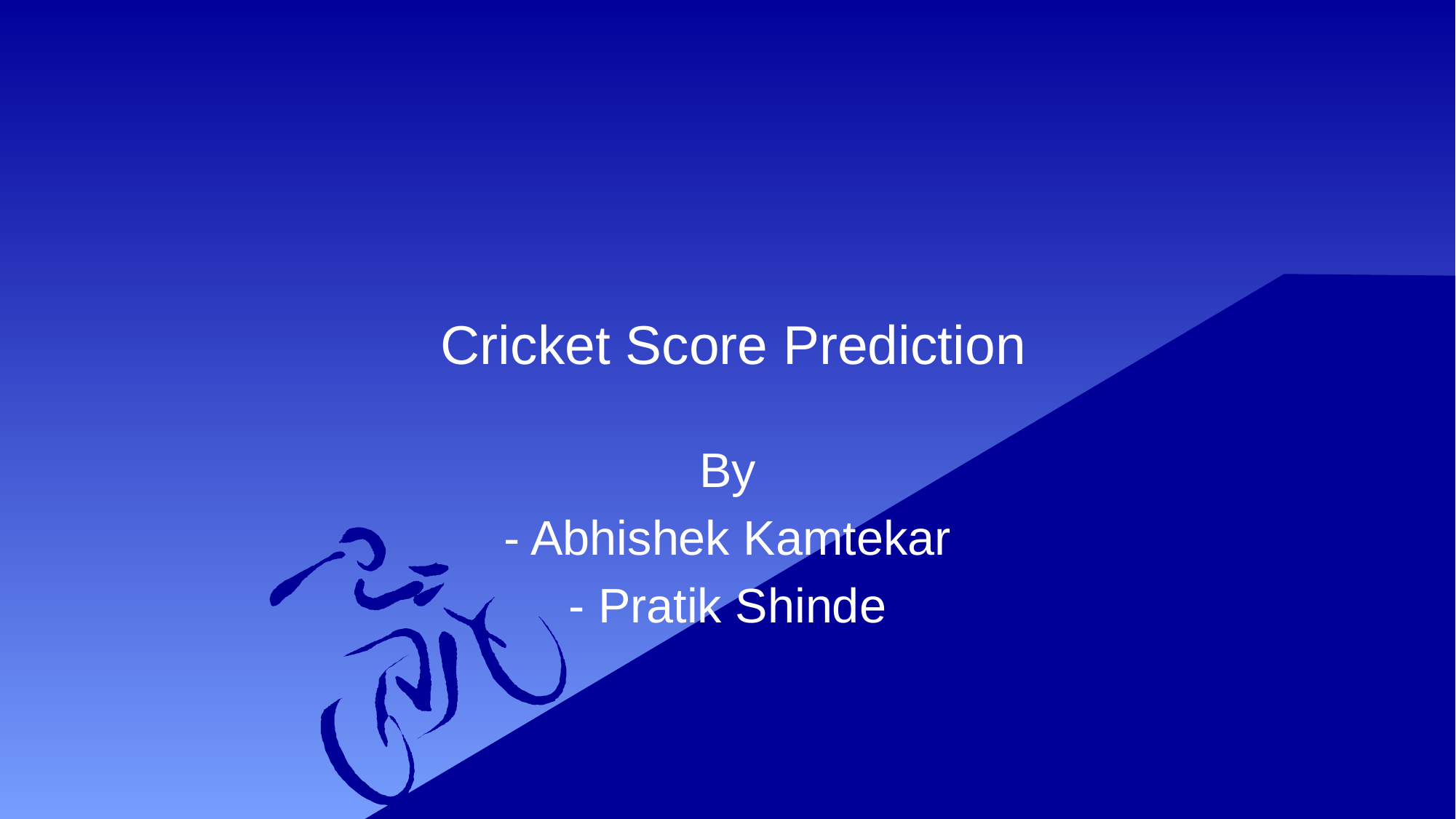

# Cricket Score Prediction
By
- Abhishek Kamtekar
- Pratik Shinde